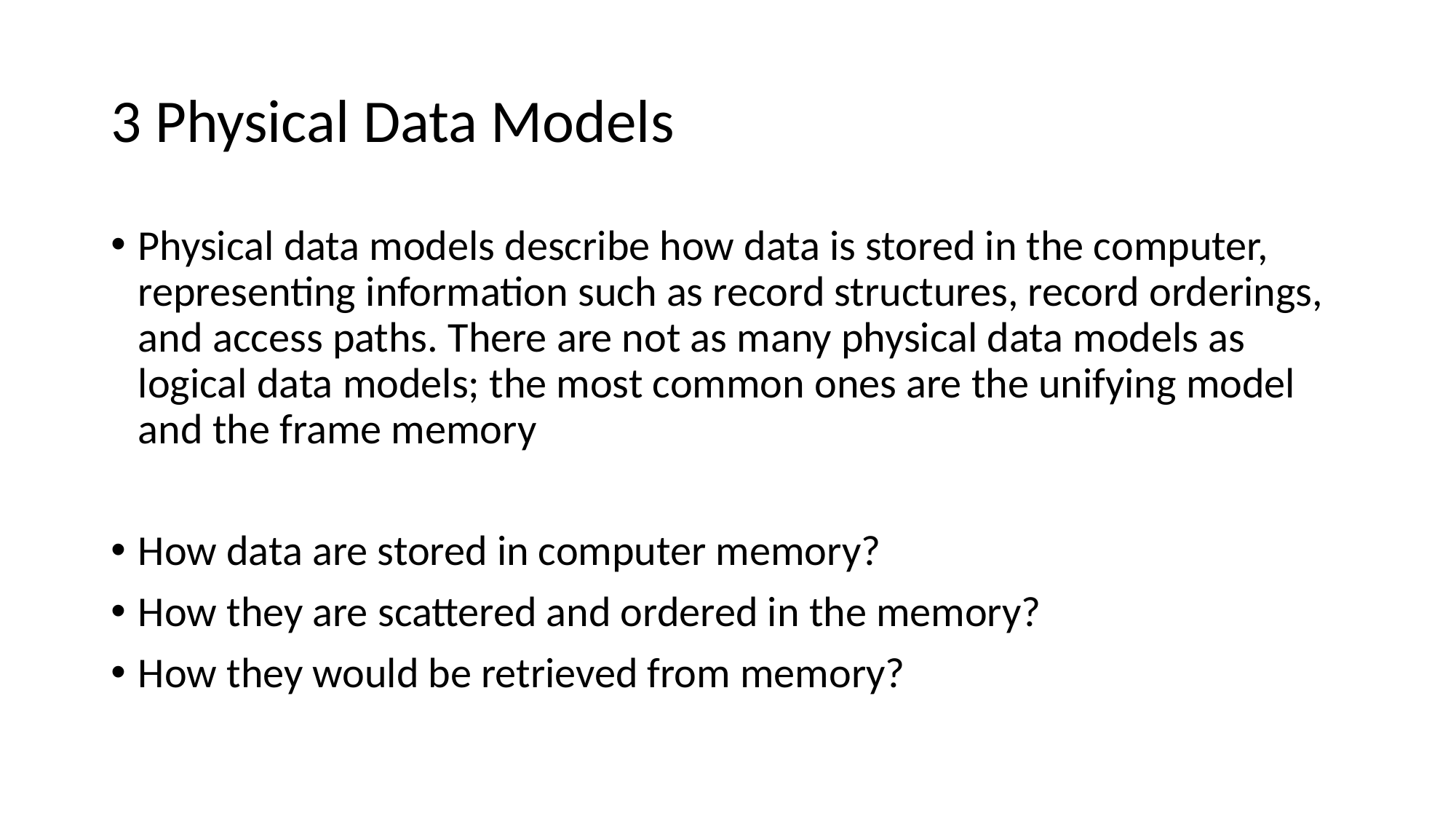

# 3 Physical Data Models
Physical data models describe how data is stored in the computer, representing information such as record structures, record orderings, and access paths. There are not as many physical data models as logical data models; the most common ones are the unifying model and the frame memory

How data are stored in computer memory?
How they are scattered and ordered in the memory?
How they would be retrieved from memory?